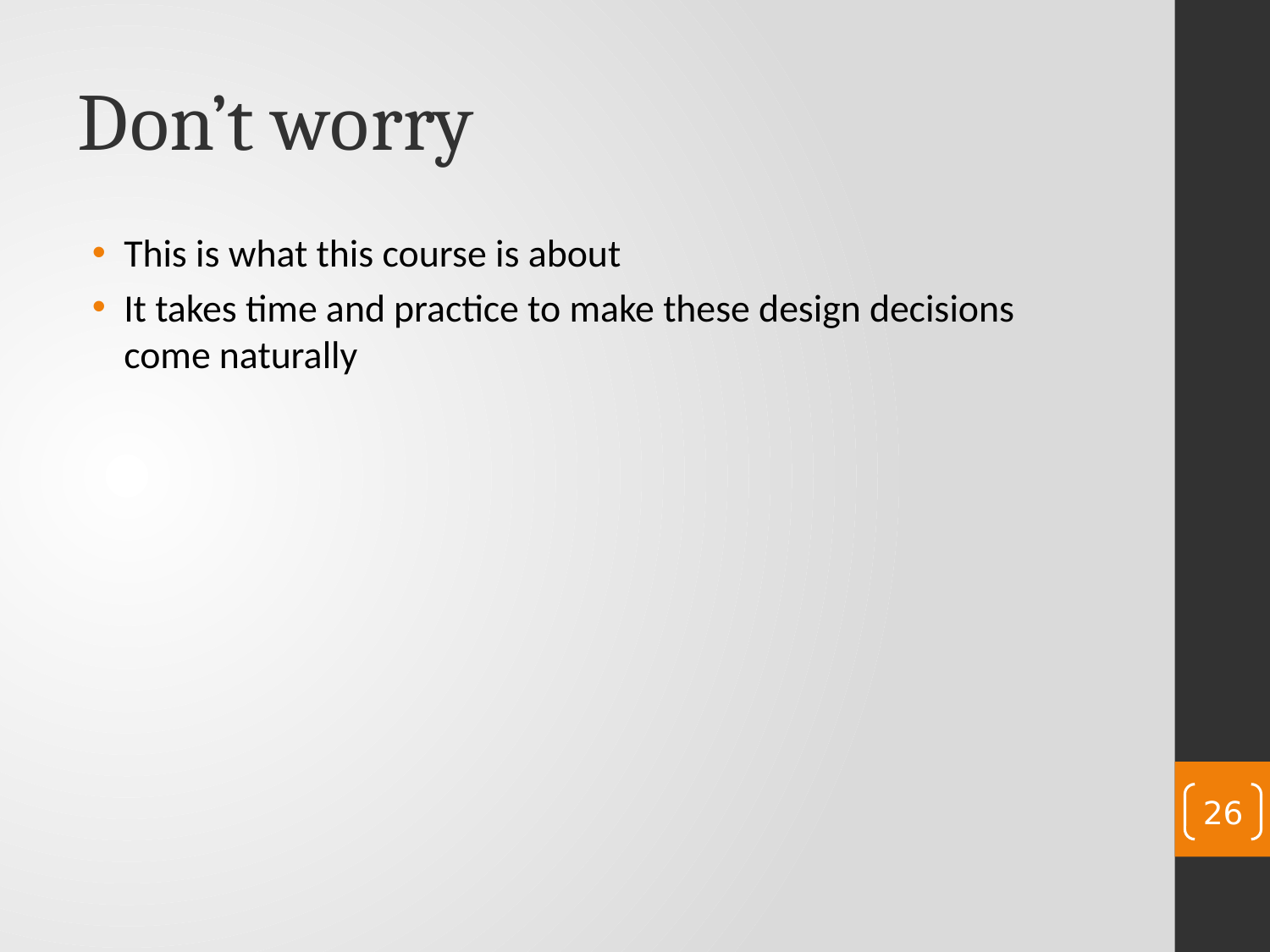

# Don’t worry
This is what this course is about
It takes time and practice to make these design decisions come naturally

26